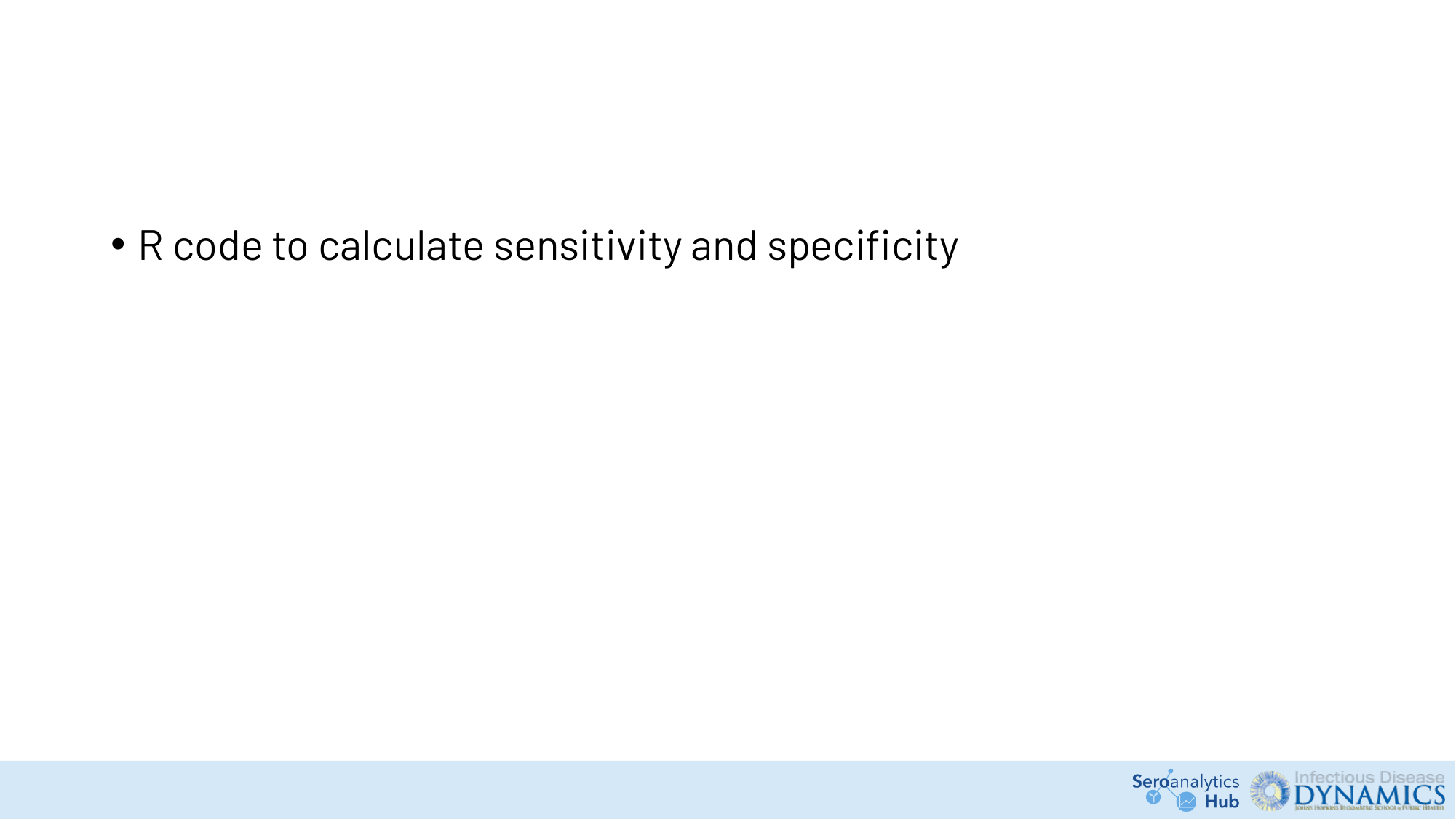

#
R code to calculate sensitivity and specificity